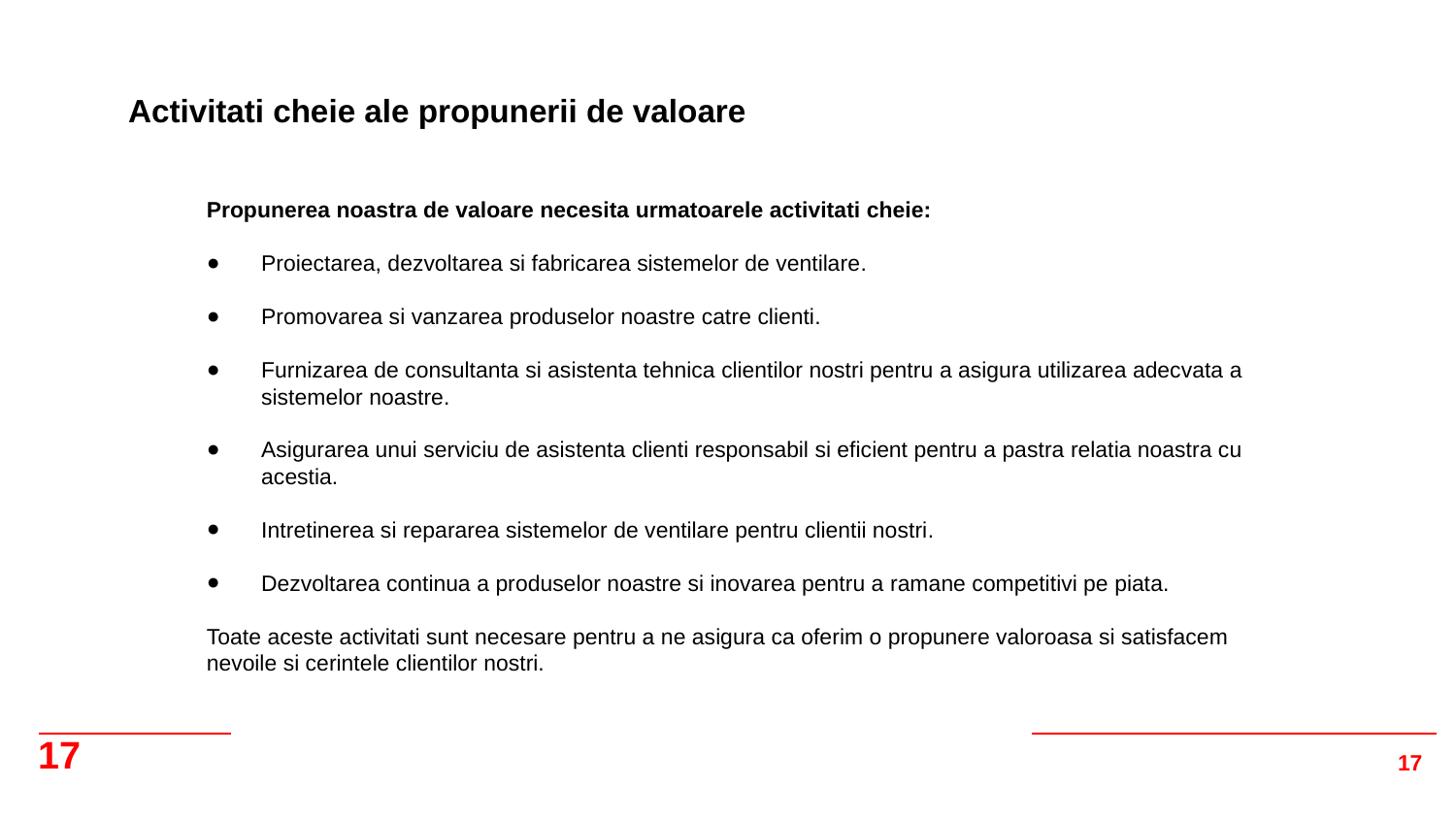

Activitati cheie ale propunerii de valoare
Propunerea noastra de valoare necesita urmatoarele activitati cheie:

Proiectarea, dezvoltarea si fabricarea sistemelor de ventilare.

Promovarea si vanzarea produselor noastre catre clienti.

Furnizarea de consultanta si asistenta tehnica clientilor nostri pentru a asigura utilizarea adecvata a sistemelor noastre.

Asigurarea unui serviciu de asistenta clienti responsabil si eficient pentru a pastra relatia noastra cu acestia.

Intretinerea si repararea sistemelor de ventilare pentru clientii nostri.

Dezvoltarea continua a produselor noastre si inovarea pentru a ramane competitivi pe piata.

Toate aceste activitati sunt necesare pentru a ne asigura ca oferim o propunere valoroasa si satisfacem nevoile si cerintele clientilor nostri.
17